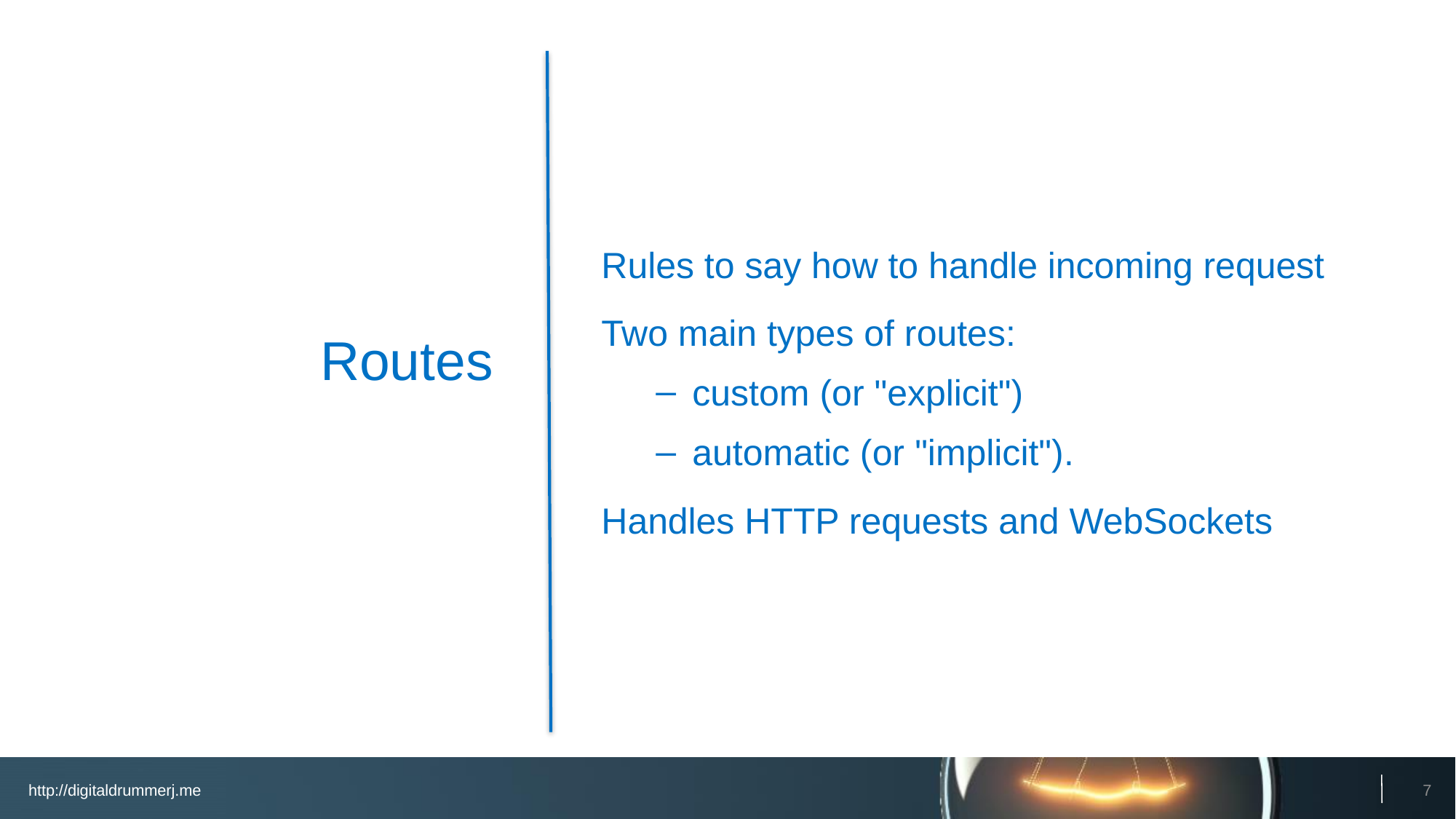

Routes
Rules to say how to handle incoming request
Two main types of routes:
custom (or "explicit")
automatic (or "implicit").
Handles HTTP requests and WebSockets
7